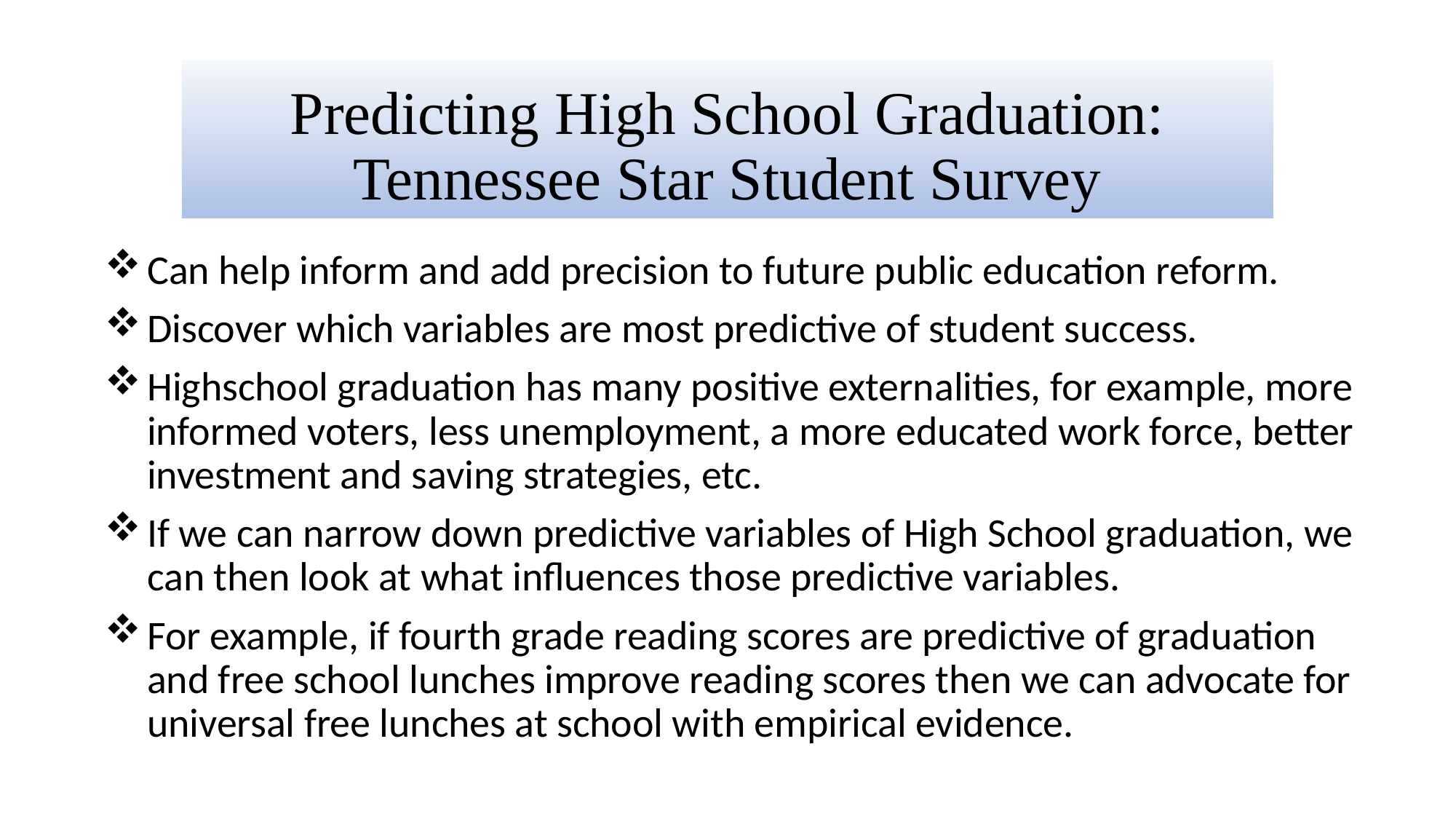

# Predicting High School Graduation: Tennessee Star Student Survey
Can help inform and add precision to future public education reform.
Discover which variables are most predictive of student success.
Highschool graduation has many positive externalities, for example, more informed voters, less unemployment, a more educated work force, better investment and saving strategies, etc.
If we can narrow down predictive variables of High School graduation, we can then look at what influences those predictive variables.
For example, if fourth grade reading scores are predictive of graduation and free school lunches improve reading scores then we can advocate for universal free lunches at school with empirical evidence.